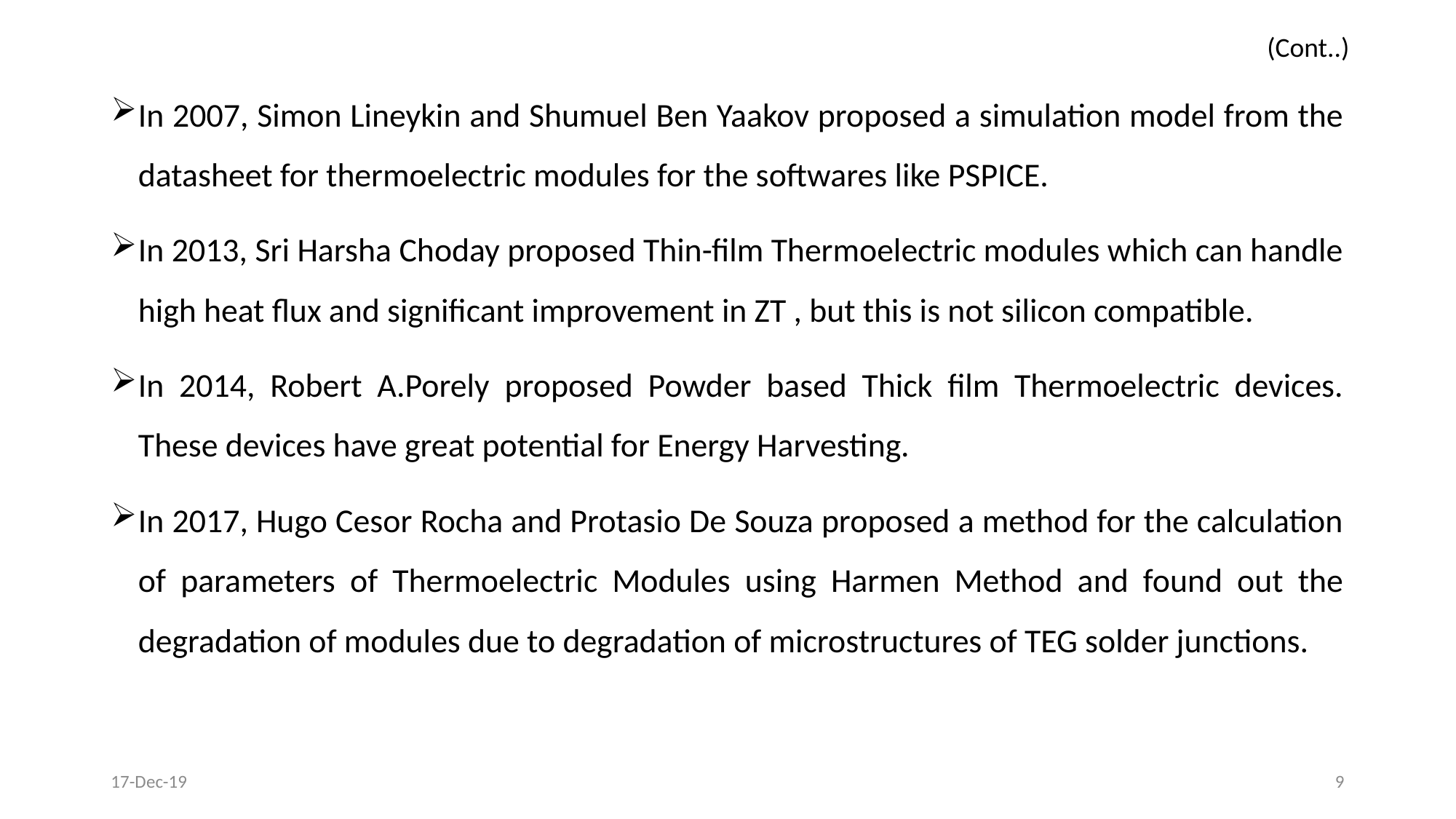

(Cont..)
In 2007, Simon Lineykin and Shumuel Ben Yaakov proposed a simulation model from the datasheet for thermoelectric modules for the softwares like PSPICE.
In 2013, Sri Harsha Choday proposed Thin-film Thermoelectric modules which can handle high heat flux and significant improvement in ZT , but this is not silicon compatible.
In 2014, Robert A.Porely proposed Powder based Thick film Thermoelectric devices. These devices have great potential for Energy Harvesting.
In 2017, Hugo Cesor Rocha and Protasio De Souza proposed a method for the calculation of parameters of Thermoelectric Modules using Harmen Method and found out the degradation of modules due to degradation of microstructures of TEG solder junctions.
17-Dec-19
9